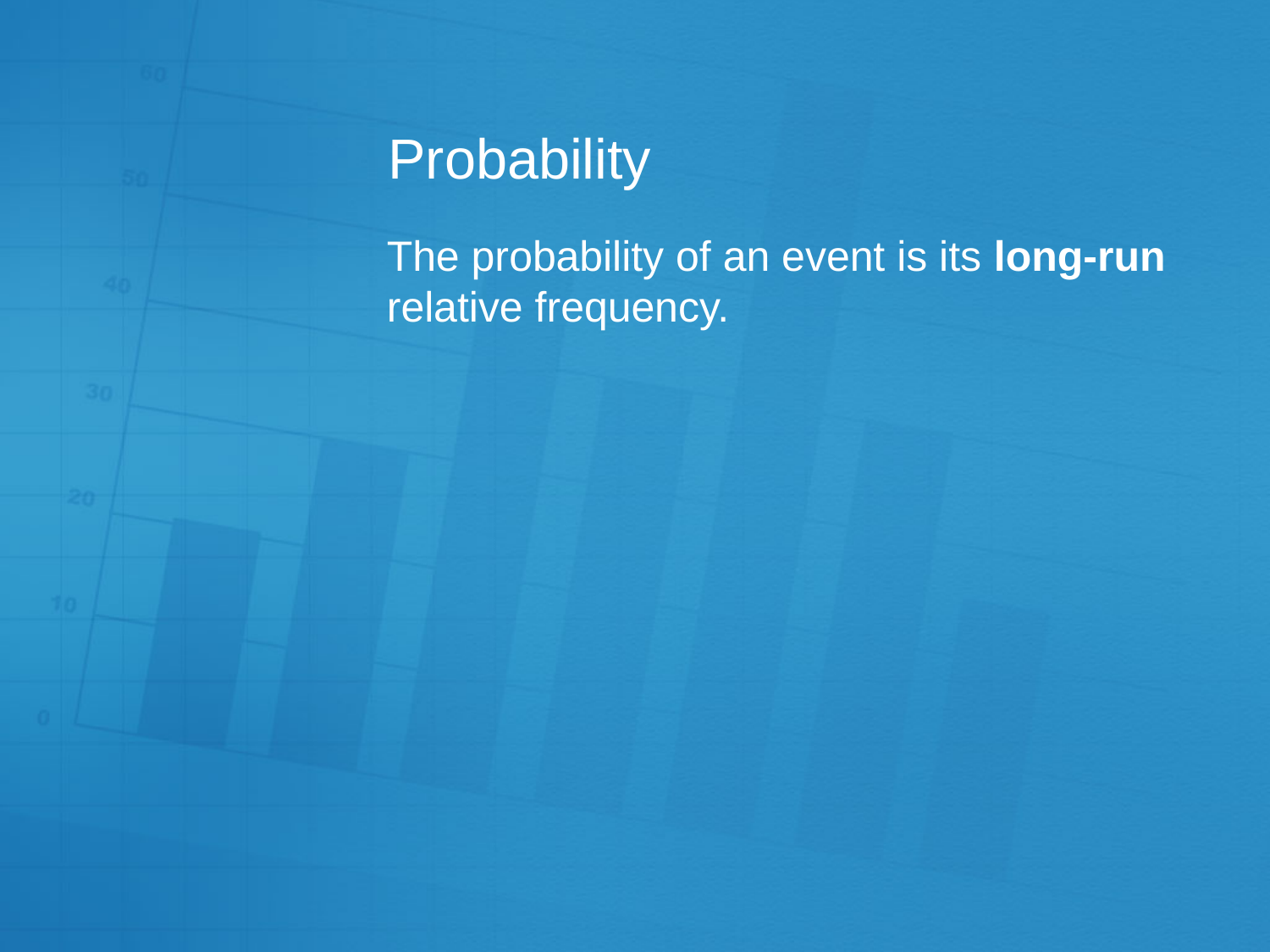

# Probability
The probability of an event is its long-run relative frequency.